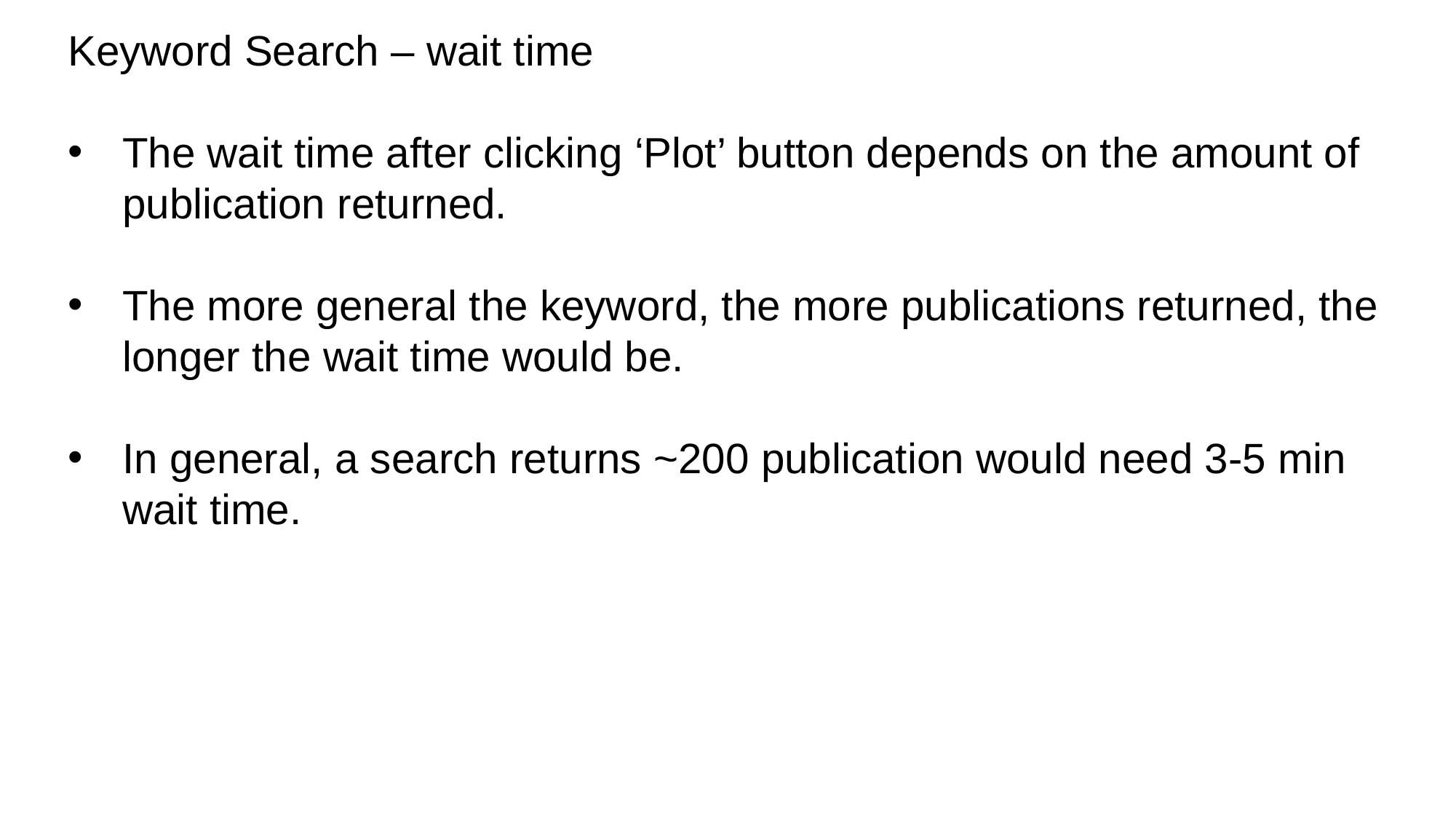

Keyword Search – wait time

The wait time after clicking ‘Plot’ button depends on the amount of publication returned.

The more general the keyword, the more publications returned, the longer the wait time would be.

In general, a search returns ~200 publication would need 3-5 min wait time.